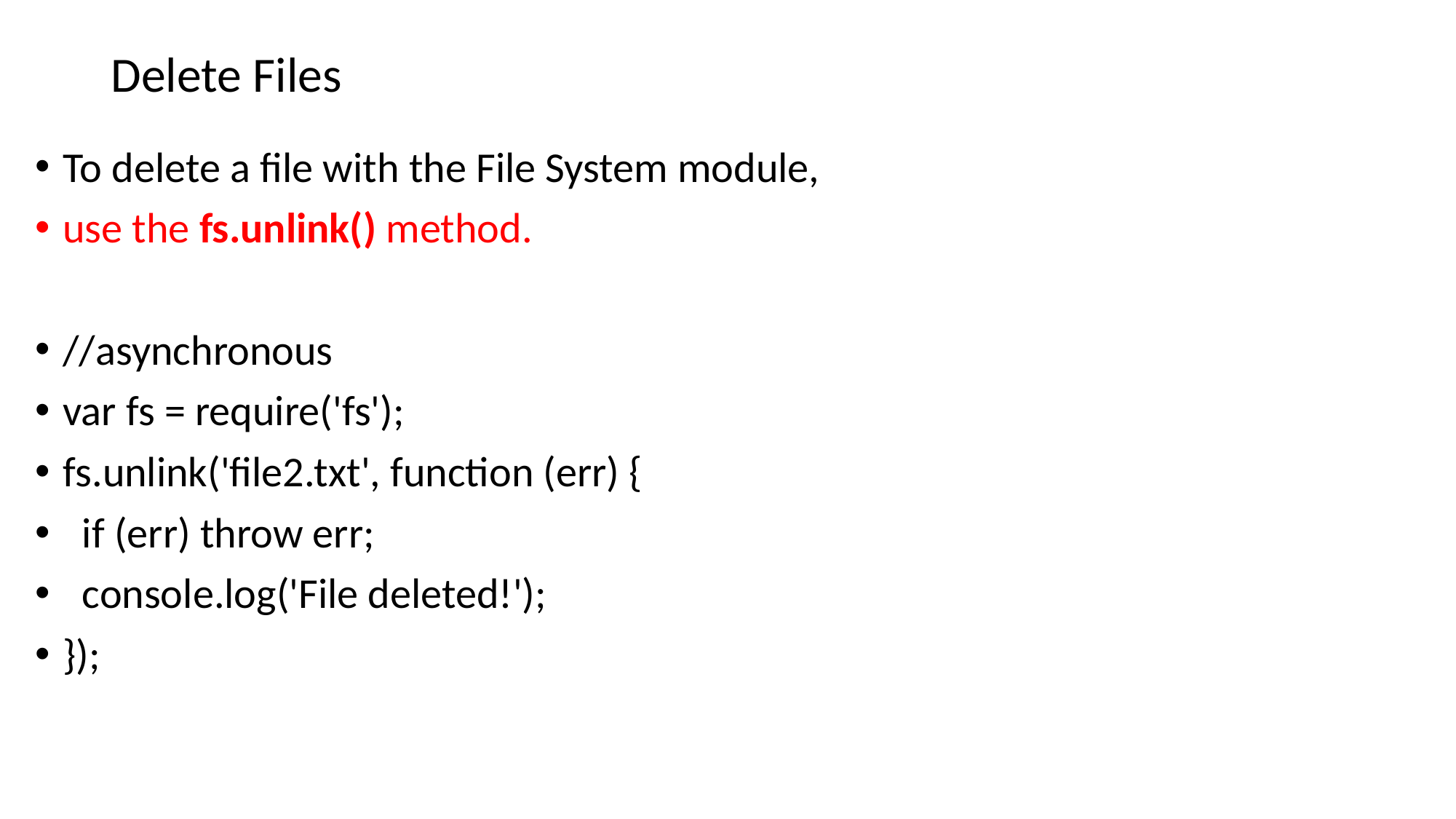

# Delete Files
To delete a file with the File System module,
use the fs.unlink() method.

//asynchronous
var fs = require('fs');
fs.unlink('file2.txt', function (err) {
  if (err) throw err;
  console.log('File deleted!');
});